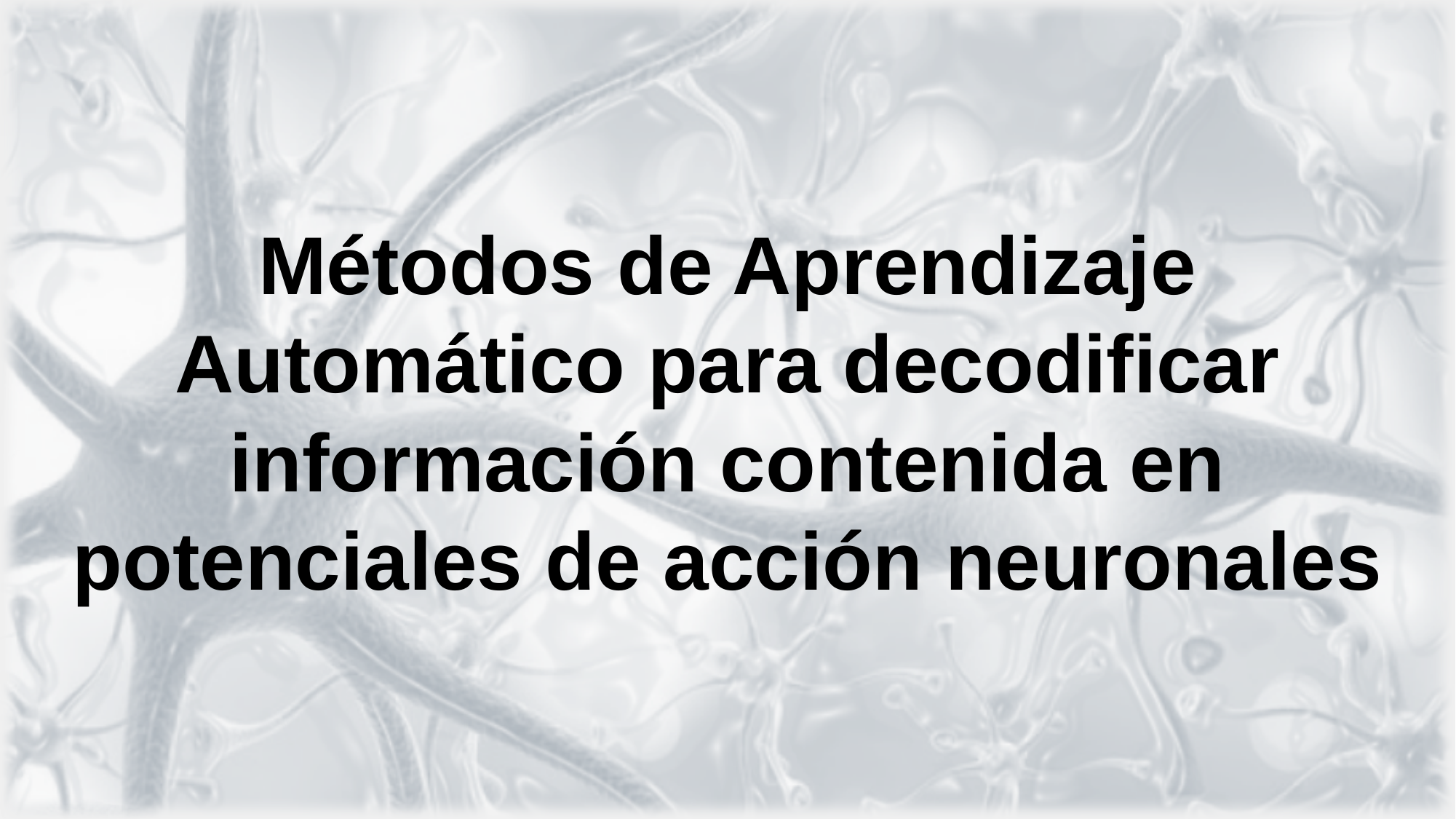

# Métodos de Aprendizaje Automático para decodificar información contenida en potenciales de acción neuronales